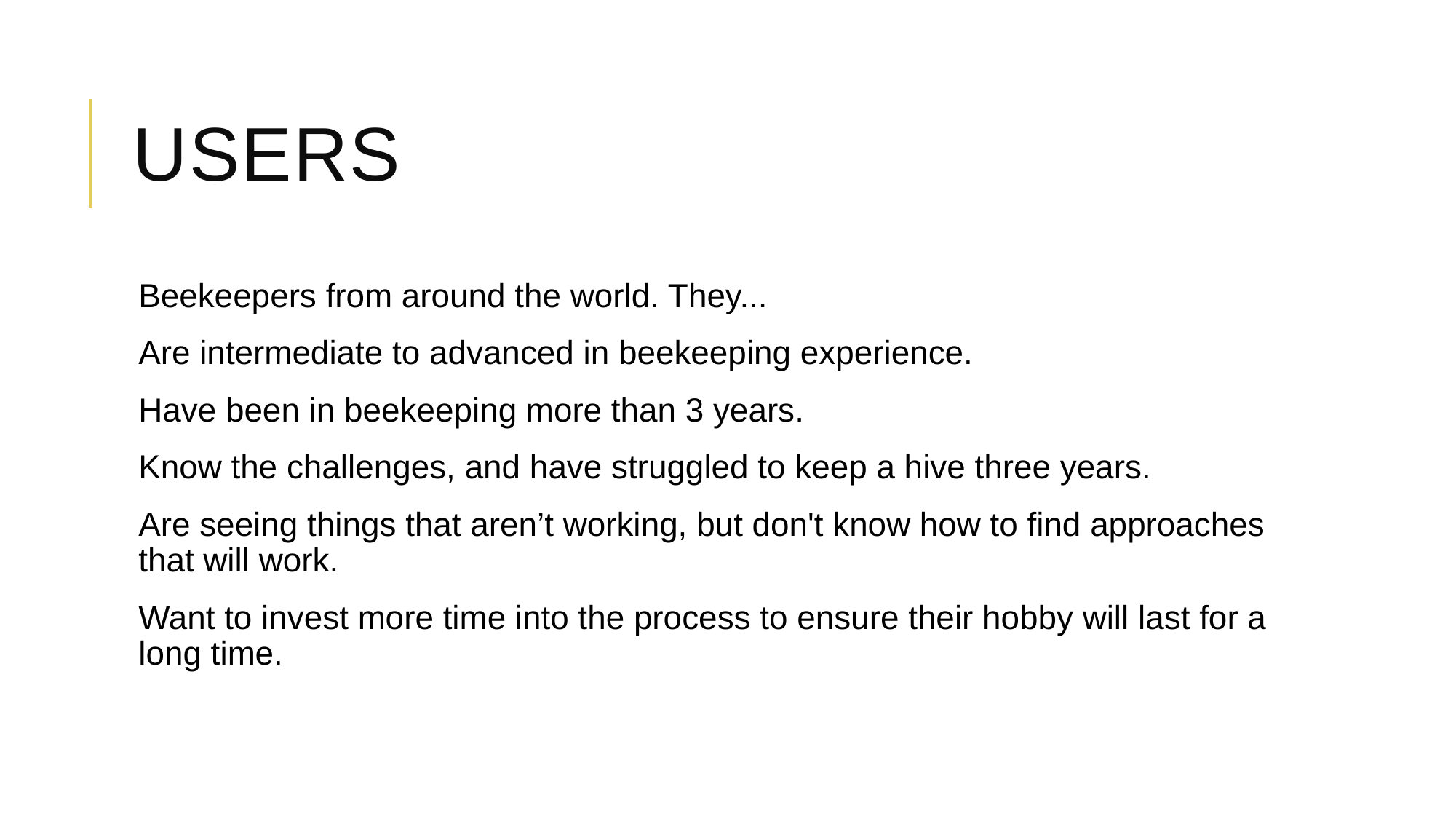

# Users
Beekeepers from around the world. They...
Are intermediate to advanced in beekeeping experience.
Have been in beekeeping more than 3 years.
Know the challenges, and have struggled to keep a hive three years.
Are seeing things that aren’t working, but don't know how to find approaches that will work.
Want to invest more time into the process to ensure their hobby will last for a long time.